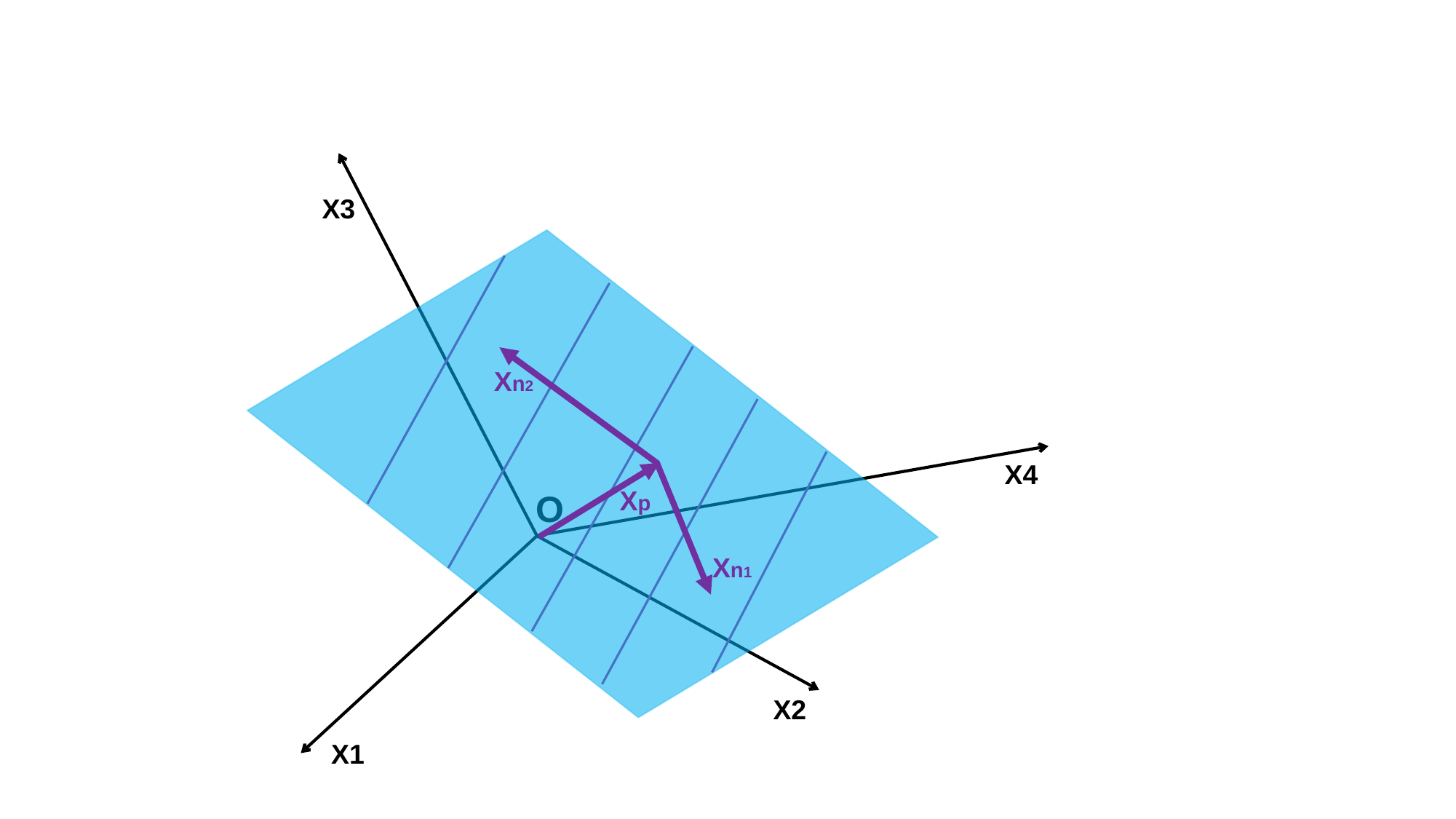

X3

Xn2
X4
Xp
O
Xn1
X2
X1